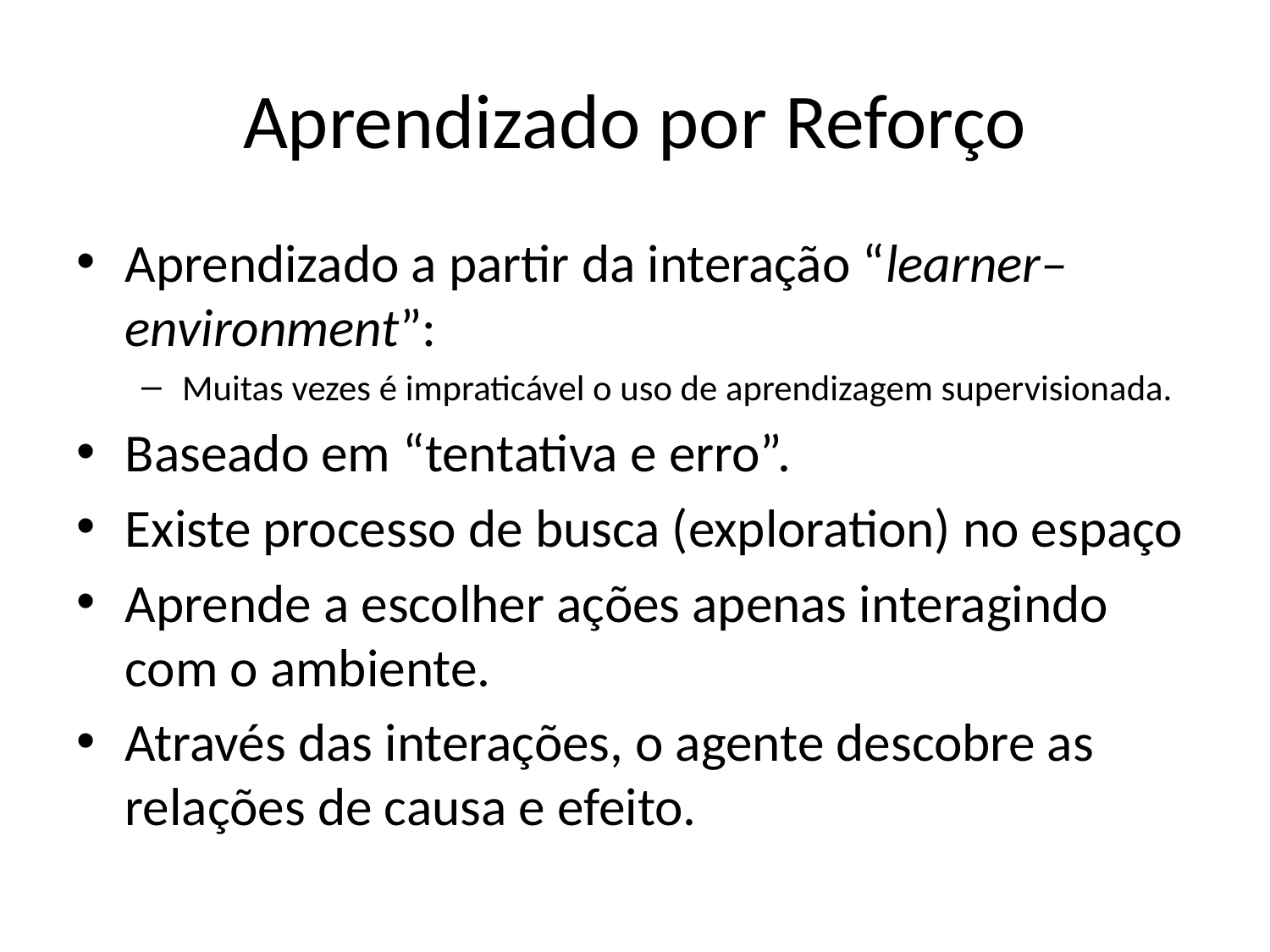

# Aprendizado por Reforço
Aprendizado a partir da interação “learner–environment”:
Muitas vezes é impraticável o uso de aprendizagem supervisionada.
Baseado em “tentativa e erro”.
Existe processo de busca (exploration) no espaço
Aprende a escolher ações apenas interagindo com o ambiente.
Através das interações, o agente descobre as relações de causa e efeito.